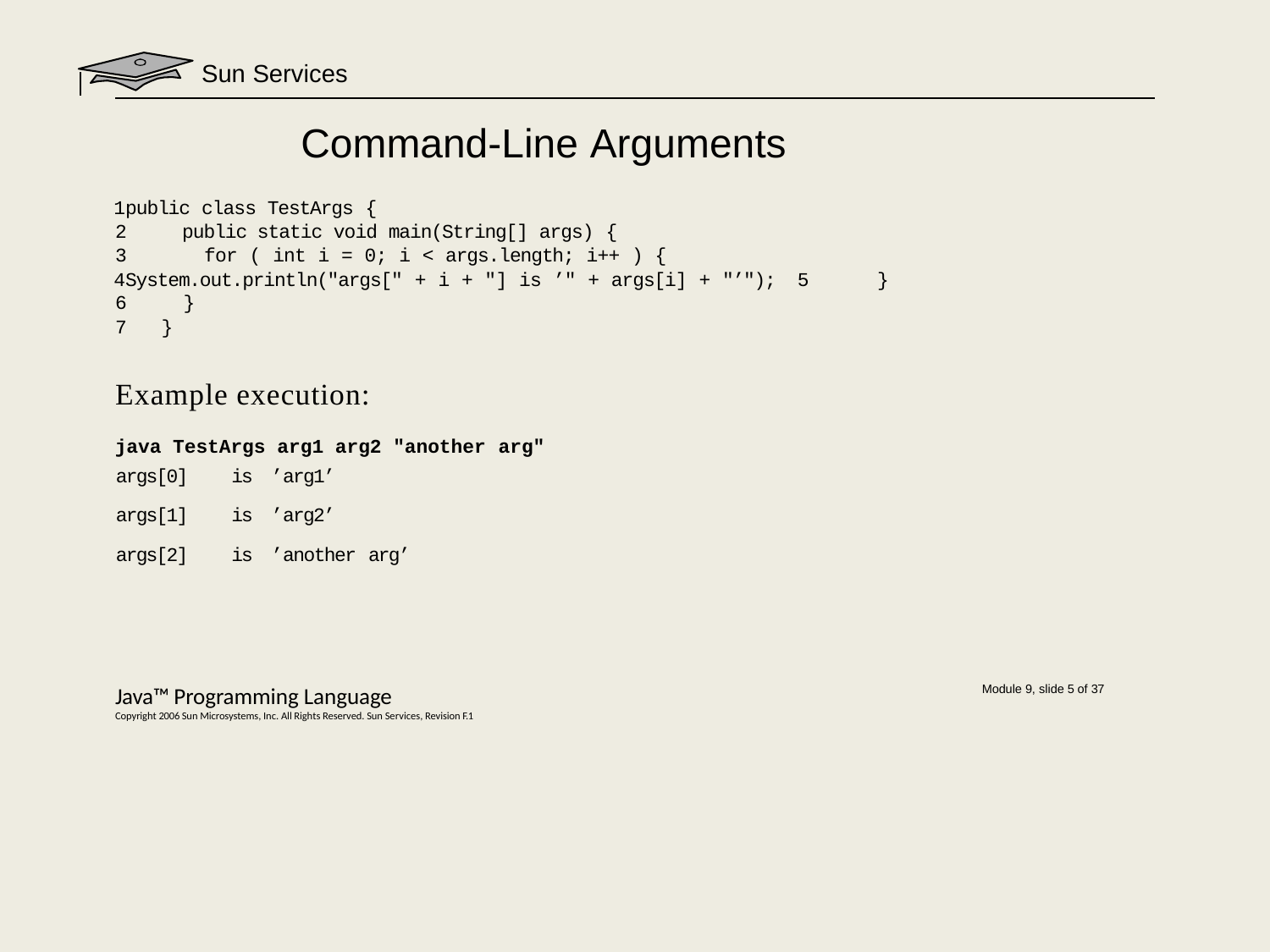

Sun Services

# Command-Line Arguments
public class TestArgs {
public static void main(String[] args) {
for ( int i = 0; i < args.length; i++ ) {
System.out.println("args[" + i + "] is ’" + args[i] + "’");  5	}
6	}
7	}
Example execution:
java TestArgs arg1 arg2 "another arg"
| args[0] | is | ’arg1’ |
| --- | --- | --- |
| args[1] | is | ’arg2’ |
| args[2] | is | ’another arg’ |
Java™ Programming Language
Copyright 2006 Sun Microsystems, Inc. All Rights Reserved. Sun Services, Revision F.1
Module 9, slide 5 of 37